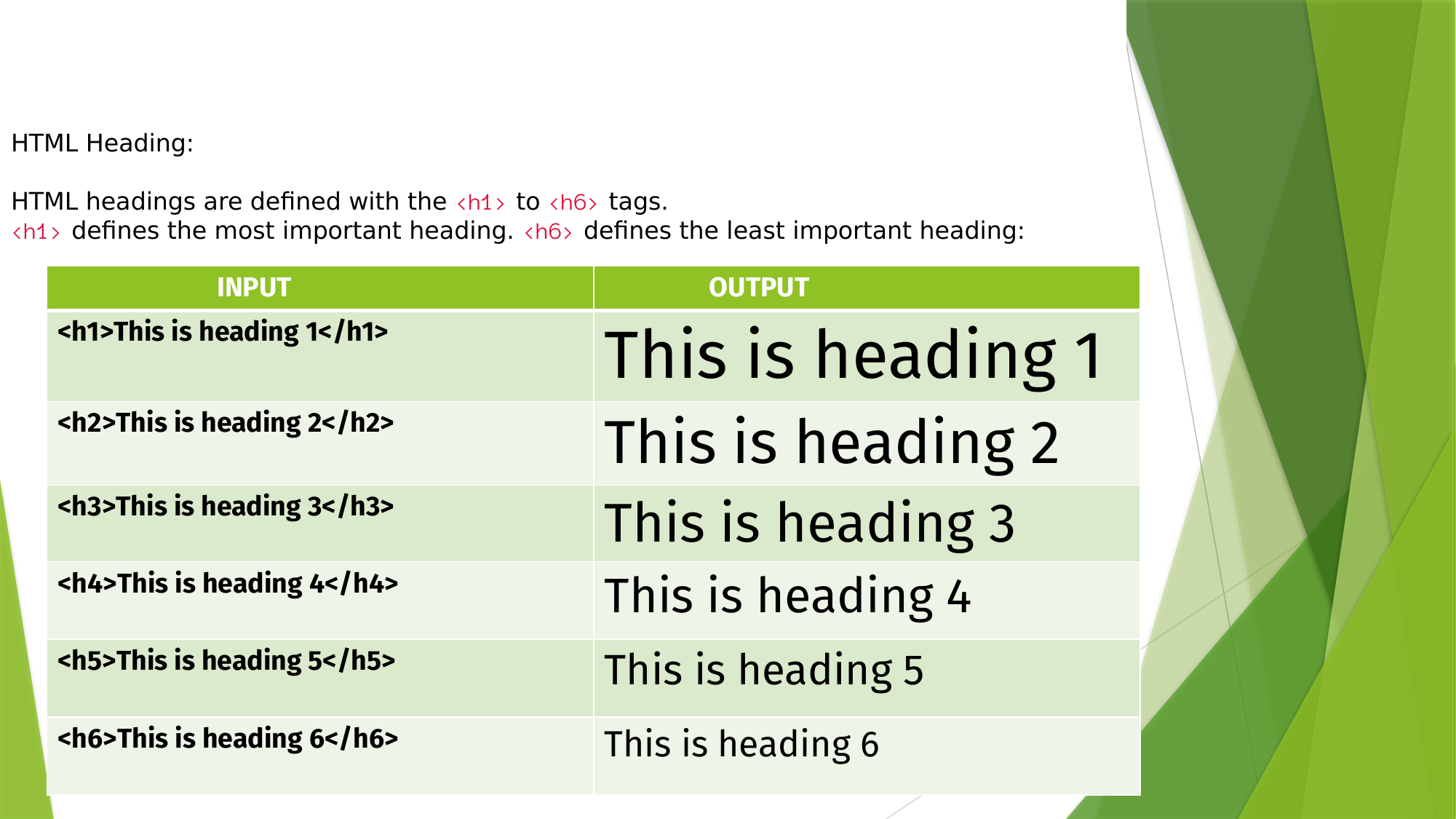

# HTML Heading Tags
HTML Heading:

HTML headings are defined with the <h1> to <h6> tags.
<h1> defines the most important heading. <h6> defines the least important heading:

| INPUT | OUTPUT |
| --- | --- |
| <h1>This is heading 1</h1> | This is heading 1 |
| <h2>This is heading 2</h2> | This is heading 2 |
| <h3>This is heading 3</h3> | This is heading 3 |
| <h4>This is heading 4</h4> | This is heading 4 |
| <h5>This is heading 5</h5> | This is heading 5 |
| <h6>This is heading 6</h6> | This is heading 6 |